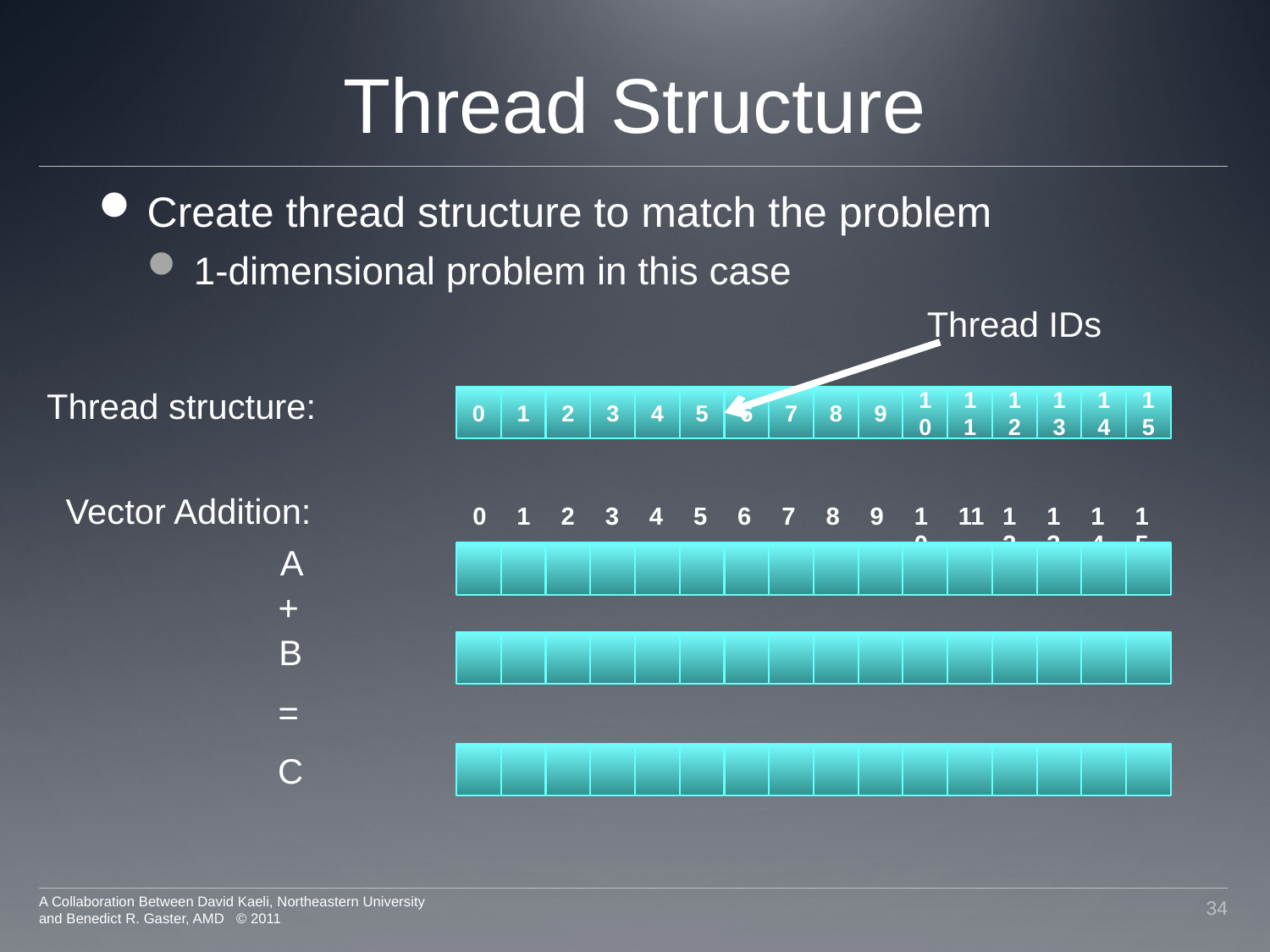

# Thread Structure
Create thread structure to match the problem
1-dimensional problem in this case
Thread IDs
Thread structure:
0
1
2
3
4
5
6
7
8
9
10
11
12
13
14
15
Vector Addition:
| 0 | 1 | 2 | 3 | 4 | 5 | 6 | 7 | 8 | 9 | 10 | 11 | 12 | 13 | 14 | 15 |
| --- | --- | --- | --- | --- | --- | --- | --- | --- | --- | --- | --- | --- | --- | --- | --- |
A

+
B

=

C
A Collaboration Between David Kaeli, Northeastern University
and Benedict R. Gaster, AMD   © 2011
34